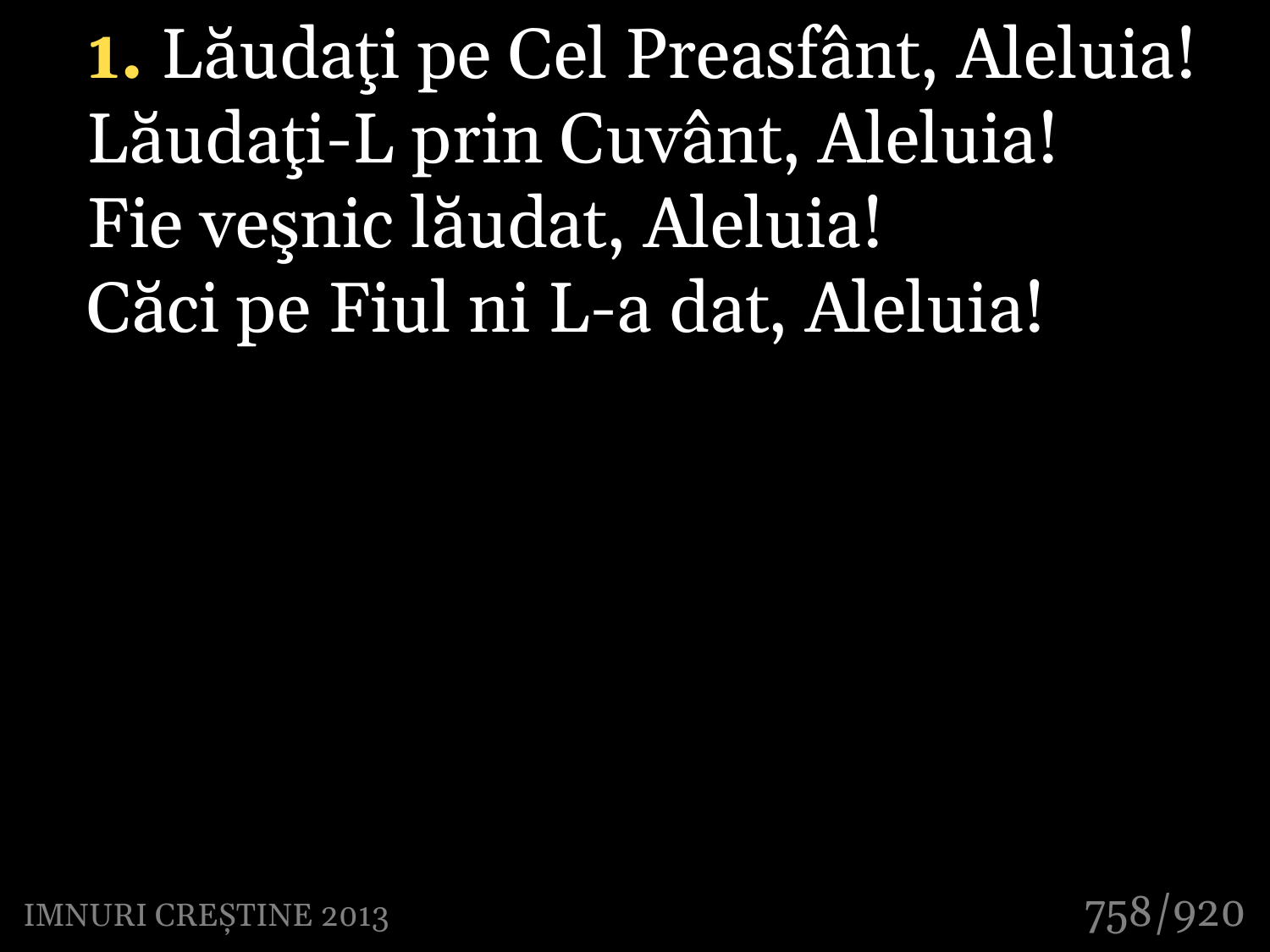

1. Lăudaţi pe Cel Preasfânt, Aleluia!
Lăudaţi-L prin Cuvânt, Aleluia!
Fie veşnic lăudat, Aleluia!
Căci pe Fiul ni L-a dat, Aleluia!
758/920
IMNURI CREȘTINE 2013